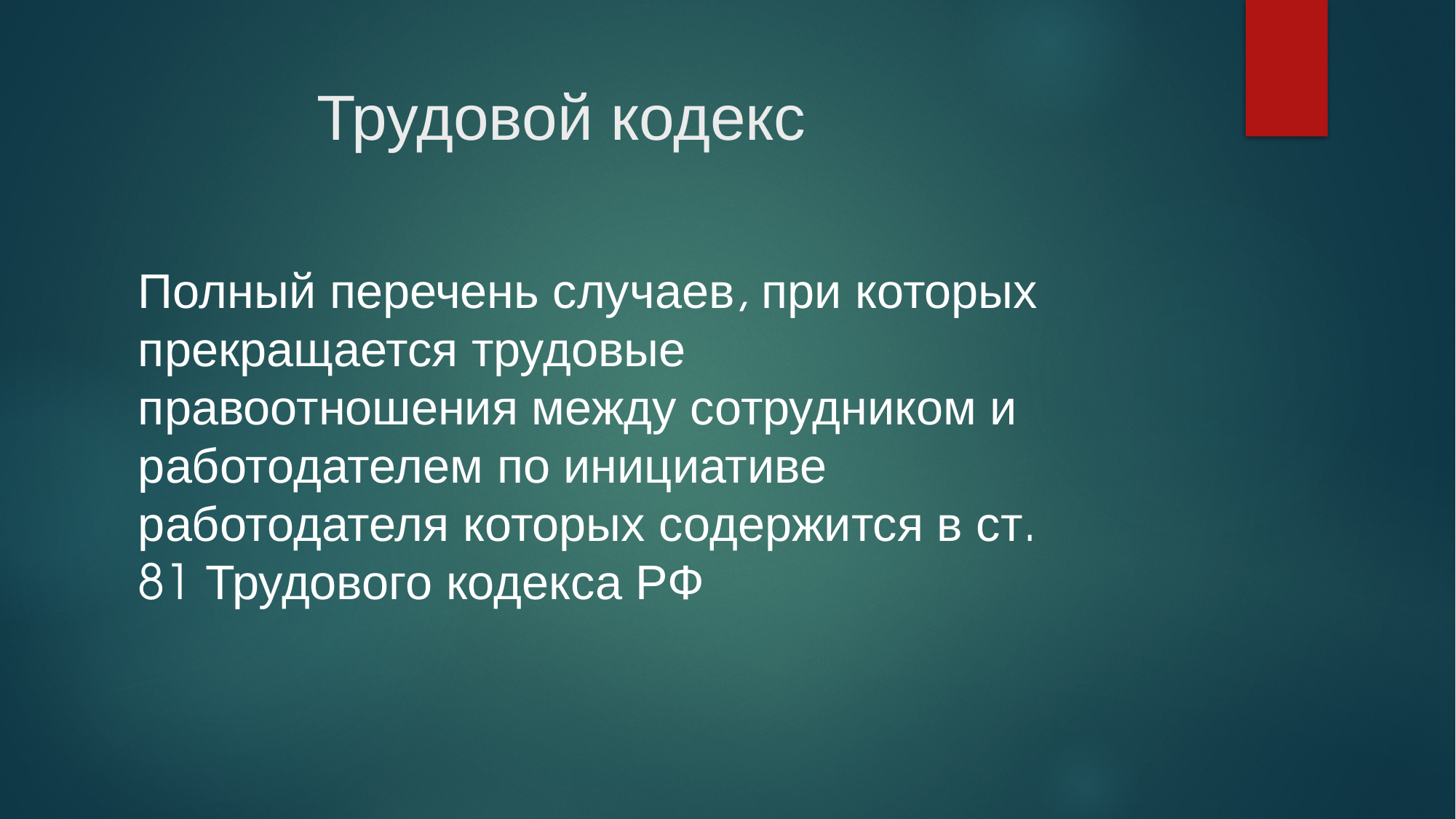

# Трудовой кодекс
Полный перечень случаев, при которых прекращается трудовые правоотношения между сотрудником и работодателем по инициативе работодателя которых содержится в ст. 81 Трудового кодекса РФ